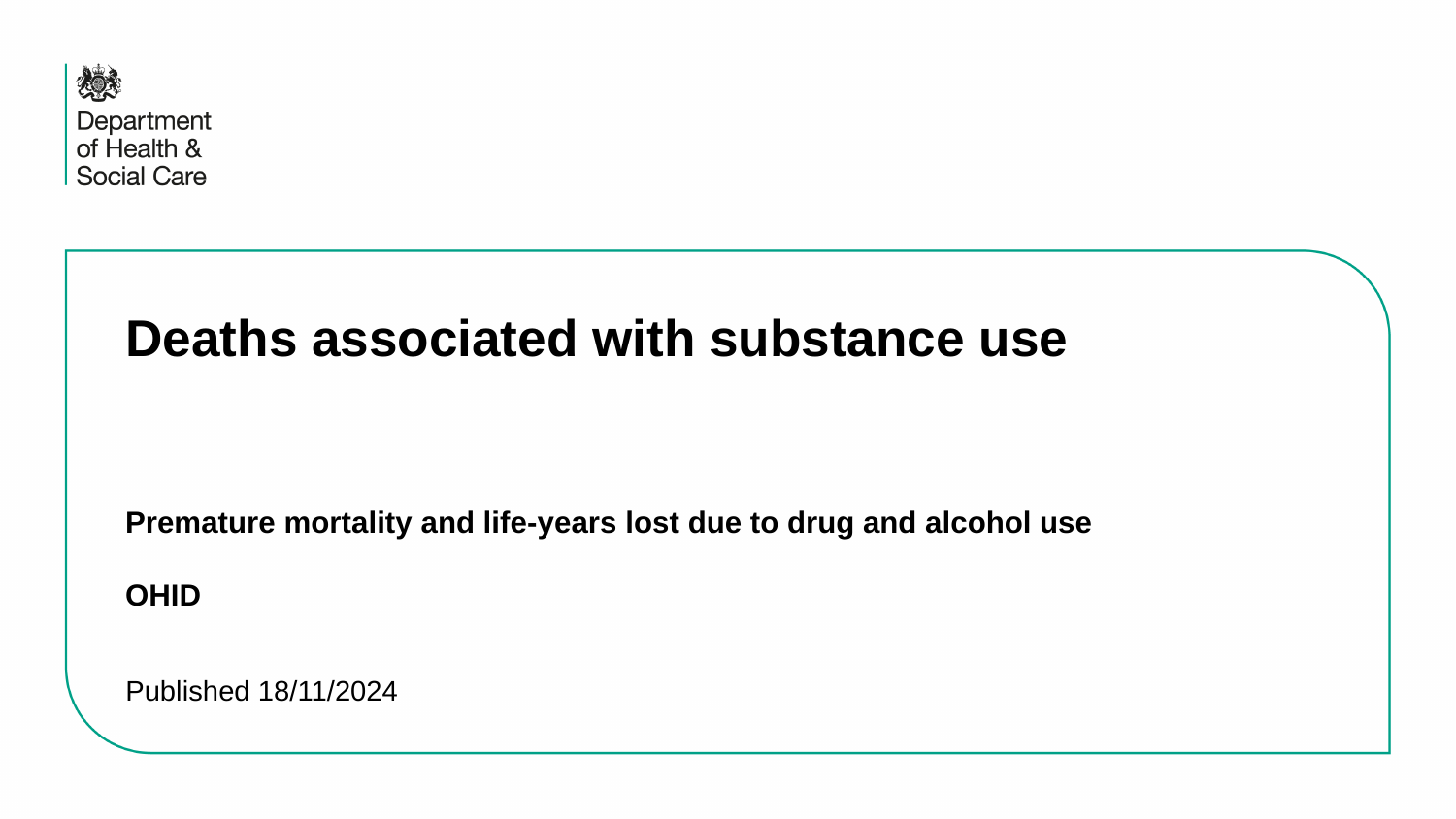

# Deaths associated with substance use
Premature mortality and life-years lost due to drug and alcohol use
OHID
Published 18/11/2024